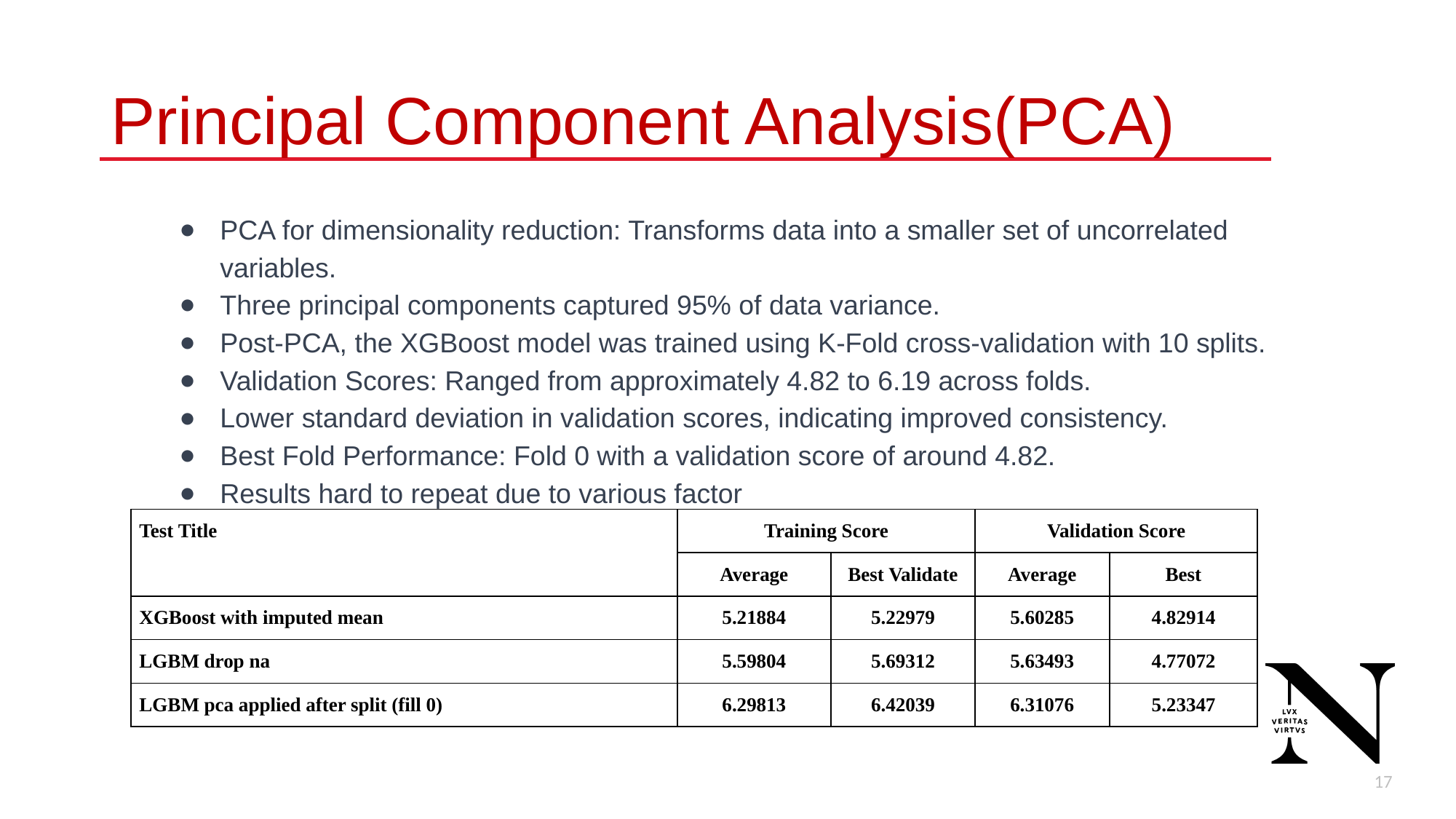

# Principal Component Analysis(PCA)
PCA for dimensionality reduction: Transforms data into a smaller set of uncorrelated variables.
Three principal components captured 95% of data variance.
Post-PCA, the XGBoost model was trained using K-Fold cross-validation with 10 splits.
Validation Scores: Ranged from approximately 4.82 to 6.19 across folds.
Lower standard deviation in validation scores, indicating improved consistency.
Best Fold Performance: Fold 0 with a validation score of around 4.82.
Results hard to repeat due to various factor

| Test Title | Training Score |  | Validation Score |  |
| --- | --- | --- | --- | --- |
|  | Average | Best Validate | Average | Best |
| XGBoost with imputed mean | 5.21884 | 5.22979 | 5.60285 | 4.82914 |
| LGBM drop na | 5.59804 | 5.69312 | 5.63493 | 4.77072 |
| LGBM pca applied after split (fill 0) | 6.29813 | 6.42039 | 6.31076 | 5.23347 |
17